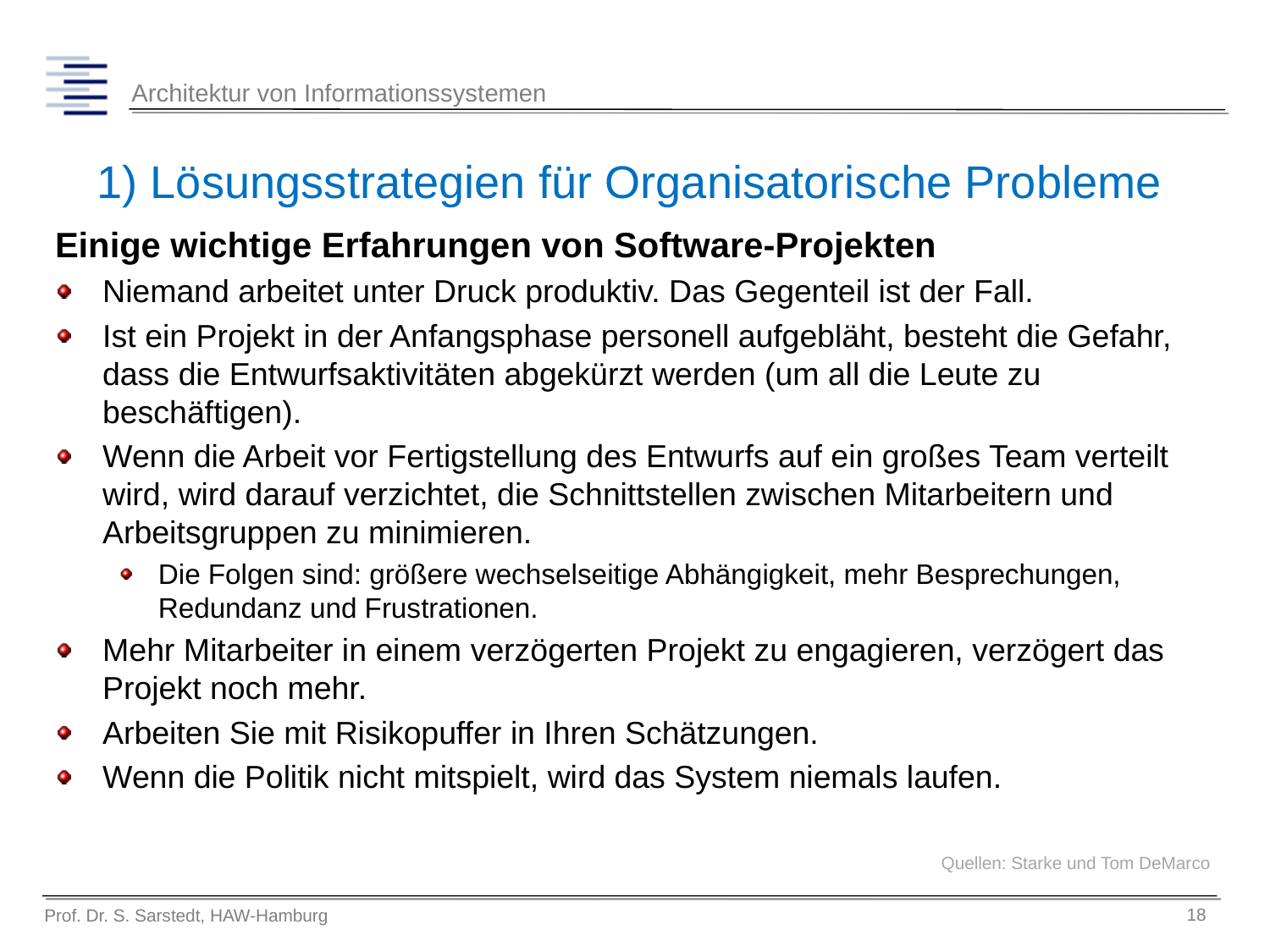

# 1) Lösungsstrategien für Organisatorische Probleme
Einige wichtige Erfahrungen von Software-Projekten
Niemand arbeitet unter Druck produktiv. Das Gegenteil ist der Fall.
Ist ein Projekt in der Anfangsphase personell aufgebläht, besteht die Gefahr, dass die Entwurfsaktivitäten abgekürzt werden (um all die Leute zu beschäftigen).
Wenn die Arbeit vor Fertigstellung des Entwurfs auf ein großes Team verteilt wird, wird darauf verzichtet, die Schnittstellen zwischen Mitarbeitern und Arbeitsgruppen zu minimieren.
Die Folgen sind: größere wechselseitige Abhängigkeit, mehr Besprechungen, Redundanz und Frustrationen.
Mehr Mitarbeiter in einem verzögerten Projekt zu engagieren, verzögert das Projekt noch mehr.
Arbeiten Sie mit Risikopuffer in Ihren Schätzungen.
Wenn die Politik nicht mitspielt, wird das System niemals laufen.

Quellen: Starke und Tom DeMarco